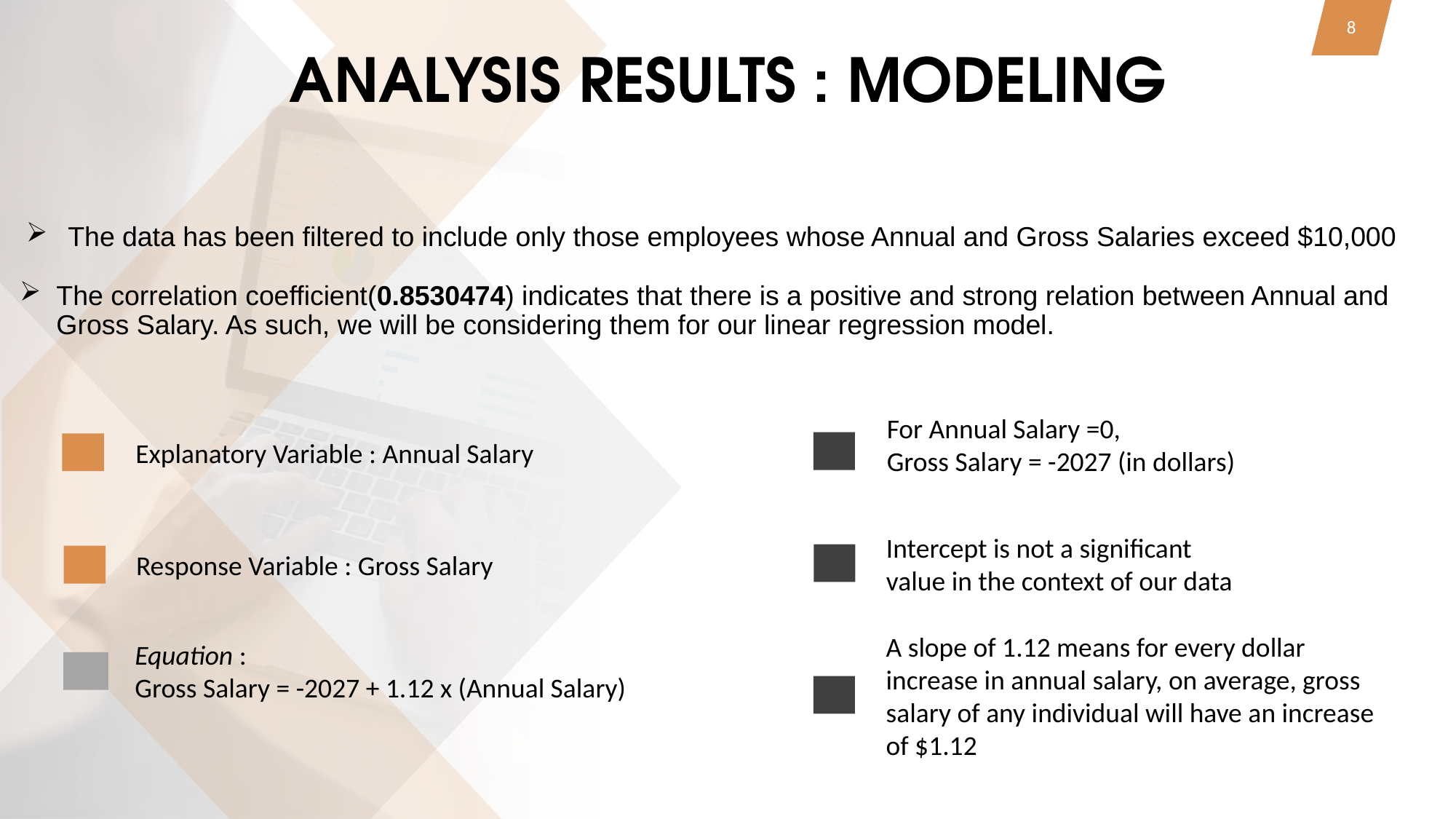

8
# ANALYSIS RESULTS : MODELING

The data has been filtered to include only those employees whose Annual and Gross Salaries exceed $10,000

The correlation coefficient(0.8530474) indicates that there is a positive and strong relation between Annual and Gross Salary. As such, we will be considering them for our linear regression model.

For Annual Salary =0,
Gross Salary = -2027 (in dollars)

Explanatory Variable : Annual Salary
Intercept is not a significant value in the context of our data

Response Variable : Gross Salary
A slope of 1.12 means for every dollar increase in annual salary, on average, gross salary of any individual will have an increase of $1.12

Equation :
Gross Salary = -2027 + 1.12 x (Annual Salary)